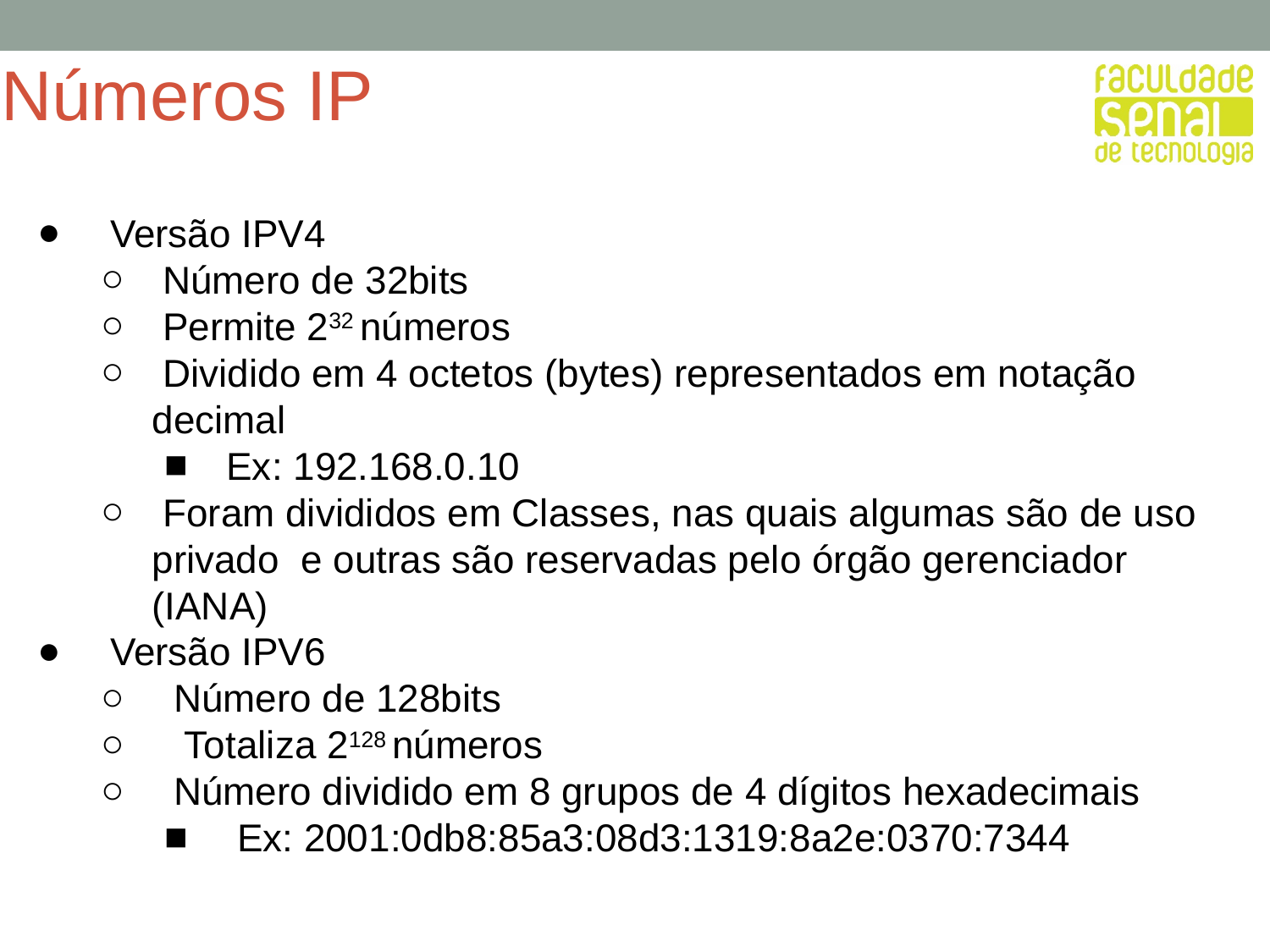

# Números IP
  Versão IPV4
 Número de 32bits
 Permite 232 números
 Dividido em 4 octetos (bytes) representados em notação decimal
 Ex: 192.168.0.10
 Foram divididos em Classes, nas quais algumas são de uso privado  e outras são reservadas pelo órgão gerenciador (IANA)
  Versão IPV6
  Número de 128bits
   Totaliza 2128 números
  Número dividido em 8 grupos de 4 dígitos hexadecimais
  Ex: 2001:0db8:85a3:08d3:1319:8a2e:0370:7344